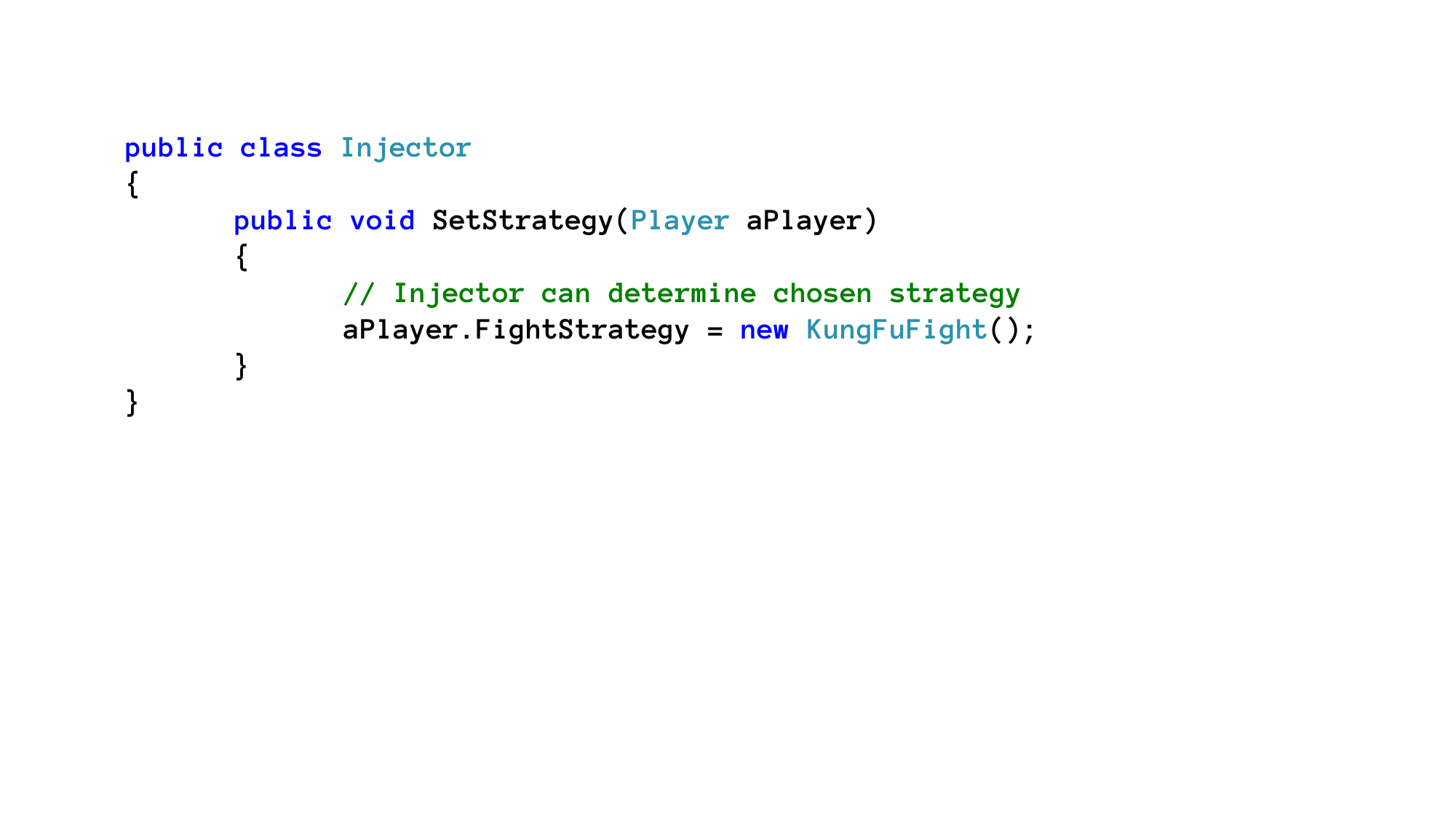

public class Injector
{
	public void SetStrategy(Player aPlayer)
	{
		// Injector can determine chosen strategy
		aPlayer.FightStrategy = new KungFuFight();
	}
}